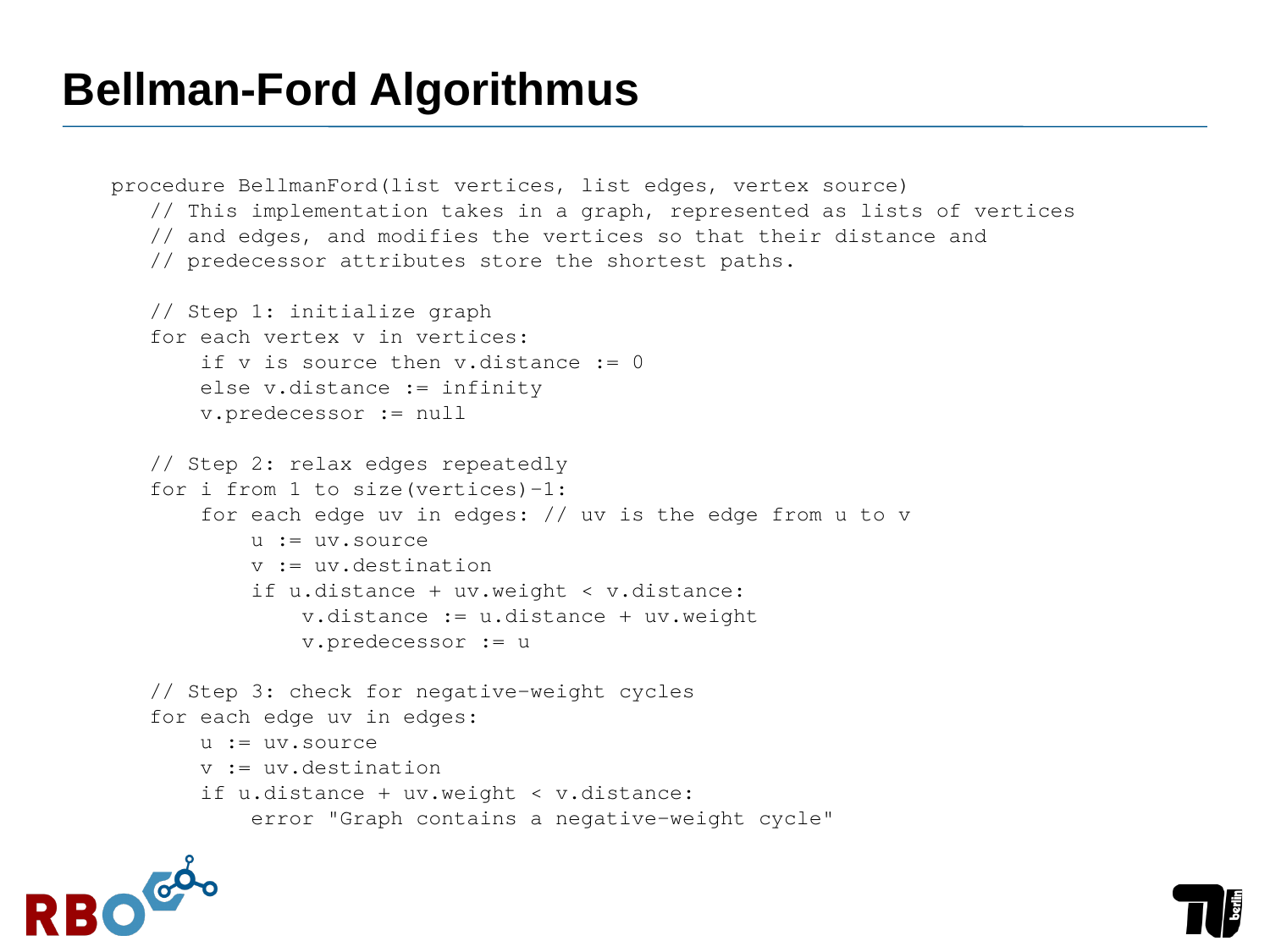

# Bellman-Ford Algorithmus
procedure BellmanFord(list vertices, list edges, vertex source)
   // This implementation takes in a graph, represented as lists of vertices
   // and edges, and modifies the vertices so that their distance and
   // predecessor attributes store the shortest paths.

   // Step 1: initialize graph
   for each vertex v in vertices:
       if v is source then v.distance := 0
       else v.distance := infinity
       v.predecessor := null

   // Step 2: relax edges repeatedly
   for i from 1 to size(vertices)-1:
       for each edge uv in edges: // uv is the edge from u to v
           u := uv.source
           v := uv.destination
           if u.distance + uv.weight < v.distance:
               v.distance := u.distance + uv.weight
               v.predecessor := u

   // Step 3: check for negative-weight cycles
   for each edge uv in edges:
       u := uv.source
       v := uv.destination
       if u.distance + uv.weight < v.distance:
           error "Graph contains a negative-weight cycle"